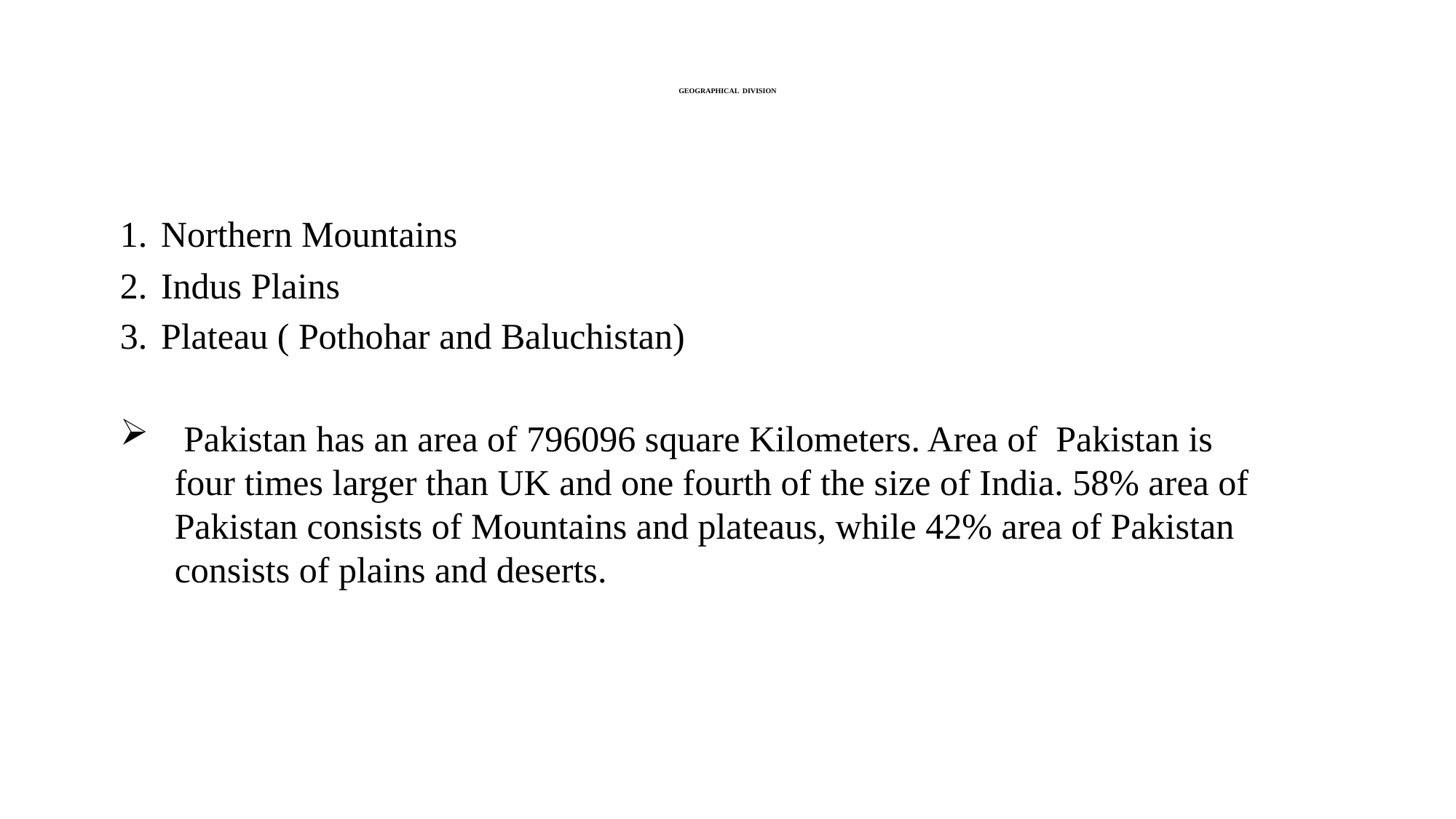

# GEOGRAPHICAL  DIVISION

1. 	Northern Mountains
2.	Indus Plains
3.	Plateau ( Pothohar and Baluchistan)

 Pakistan has an area of 796096 square Kilometers. Area of  Pakistan is four times larger than UK and one fourth of the size of India. 58% area of Pakistan consists of Mountains and plateaus, while 42% area of Pakistan consists of plains and deserts.